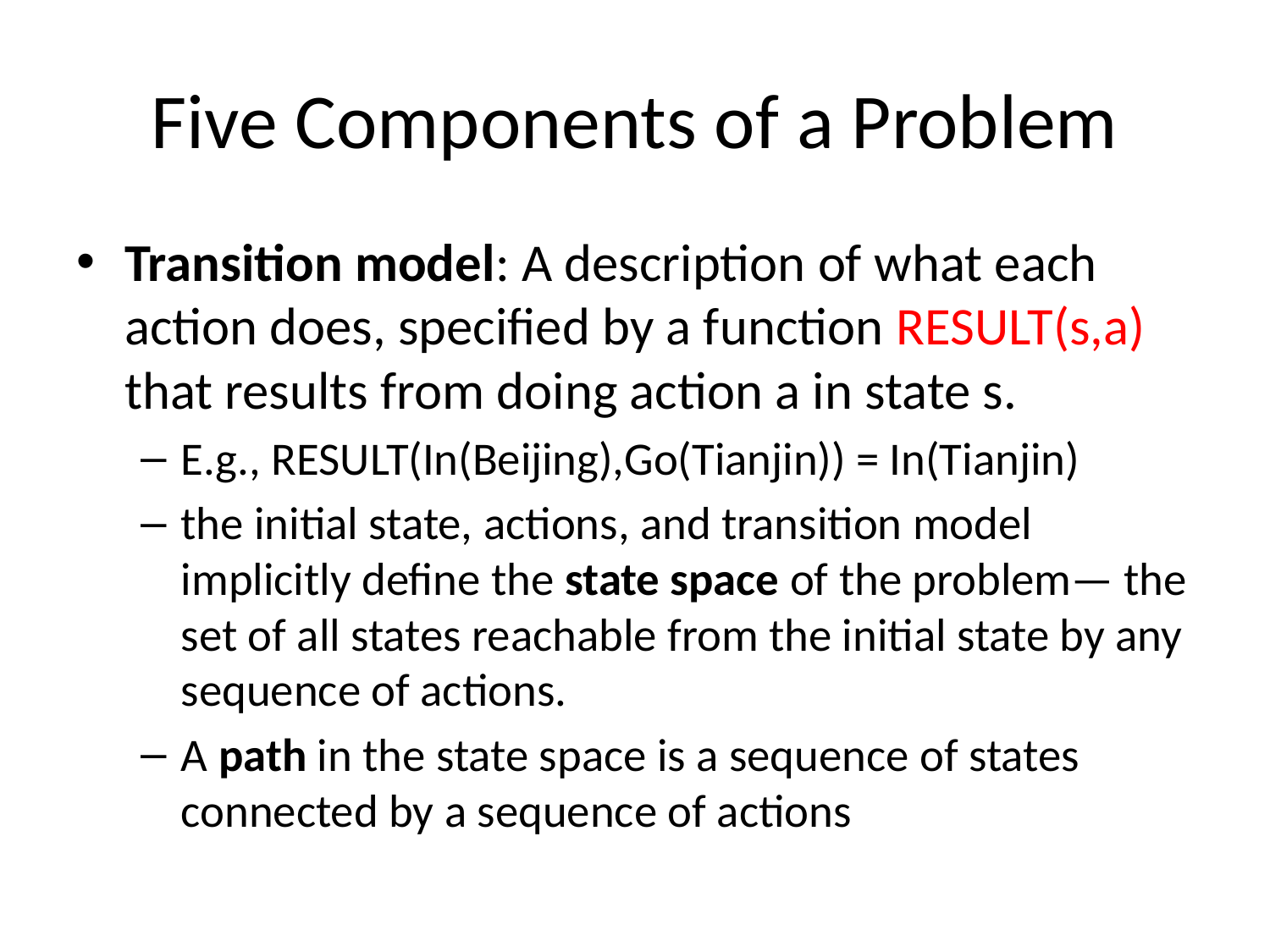

# Five Components of a Problem
Transition model: A description of what each action does, specified by a function RESULT(s,a) that results from doing action a in state s.
E.g., RESULT(In(Beijing),Go(Tianjin)) = In(Tianjin)
the initial state, actions, and transition model implicitly define the state space of the problem— the set of all states reachable from the initial state by any sequence of actions.
A path in the state space is a sequence of states connected by a sequence of actions